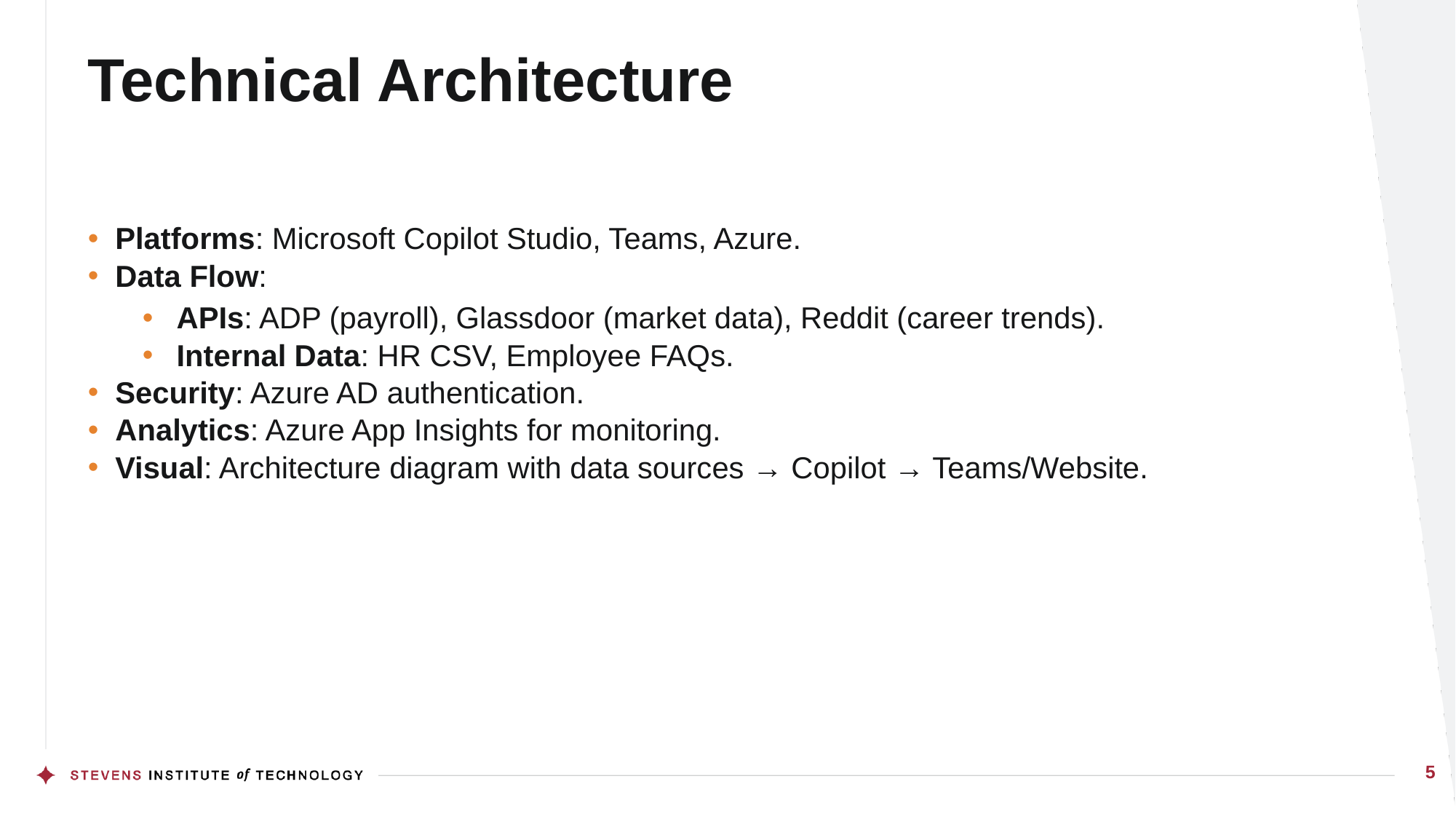

# Technical Architecture
Platforms: Microsoft Copilot Studio, Teams, Azure.
Data Flow:
APIs: ADP (payroll), Glassdoor (market data), Reddit (career trends).
Internal Data: HR CSV, Employee FAQs.
Security: Azure AD authentication.
Analytics: Azure App Insights for monitoring.
Visual: Architecture diagram with data sources → Copilot → Teams/Website.

5